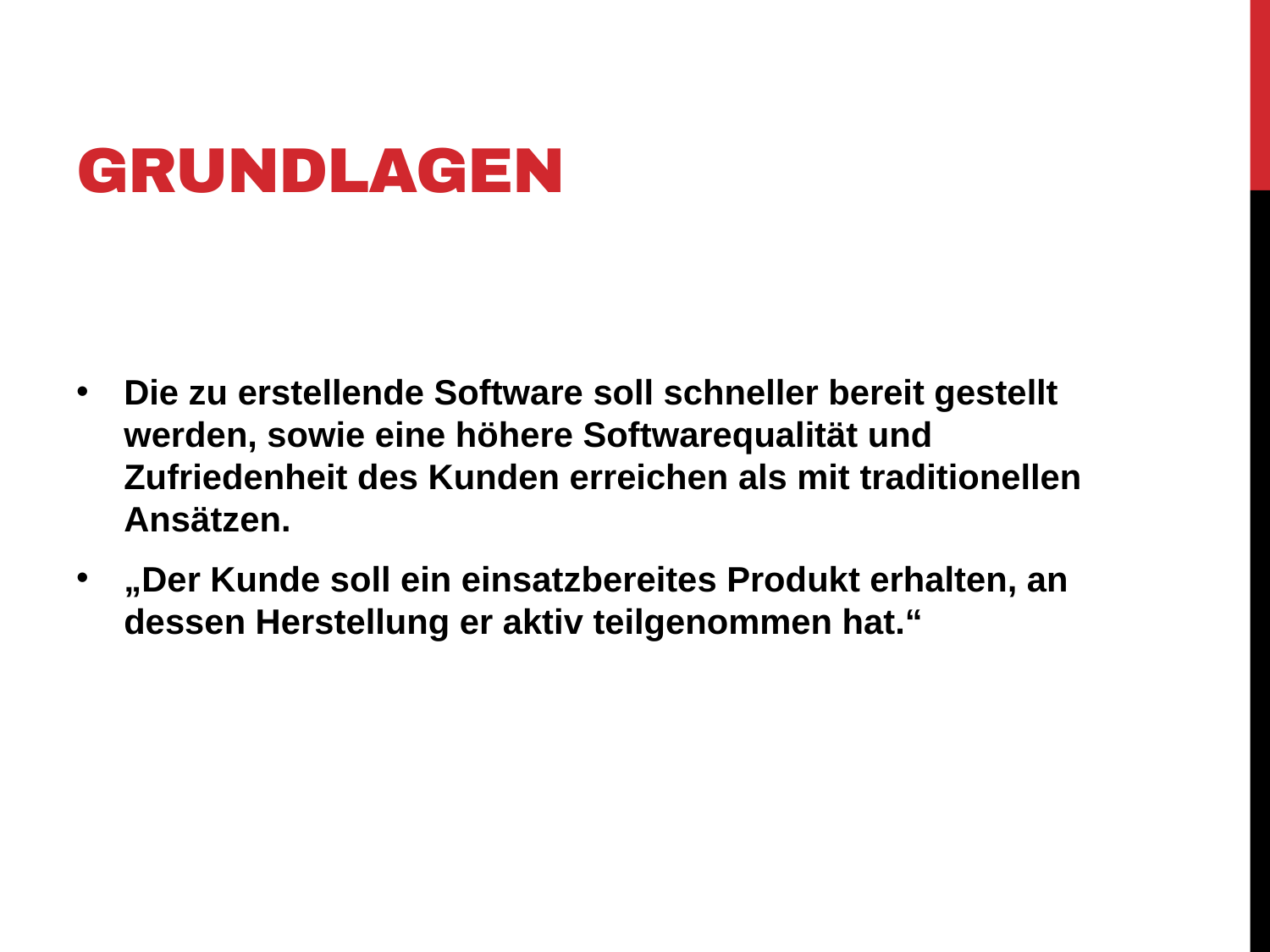

# Grundlagen

Die zu erstellende Software soll schneller bereit gestellt werden, sowie eine höhere Softwarequalität und Zufriedenheit des Kunden erreichen als mit traditionellen Ansätzen.
„Der Kunde soll ein einsatzbereites Produkt erhalten, an dessen Herstellung er aktiv teilgenommen hat.“